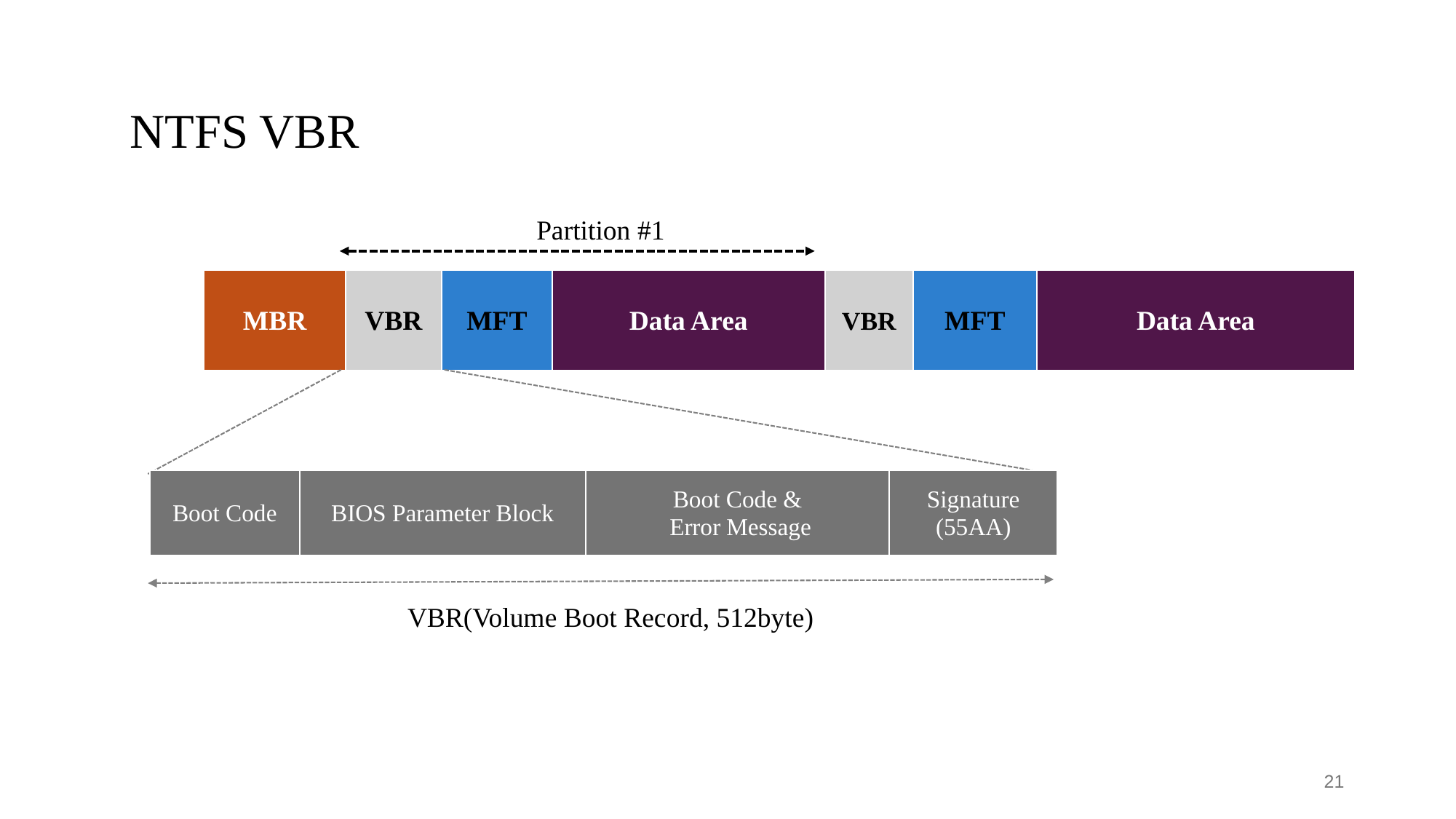

NTFS VBR
Partition #1
| MBR | VBR | MFT | Data Area | VBR | MFT | Data Area |
| --- | --- | --- | --- | --- | --- | --- |
| Boot Code | BIOS Parameter Block | Boot Code & Error Message | Signature (55AA) |
| --- | --- | --- | --- |
VBR(Volume Boot Record, 512byte)
21